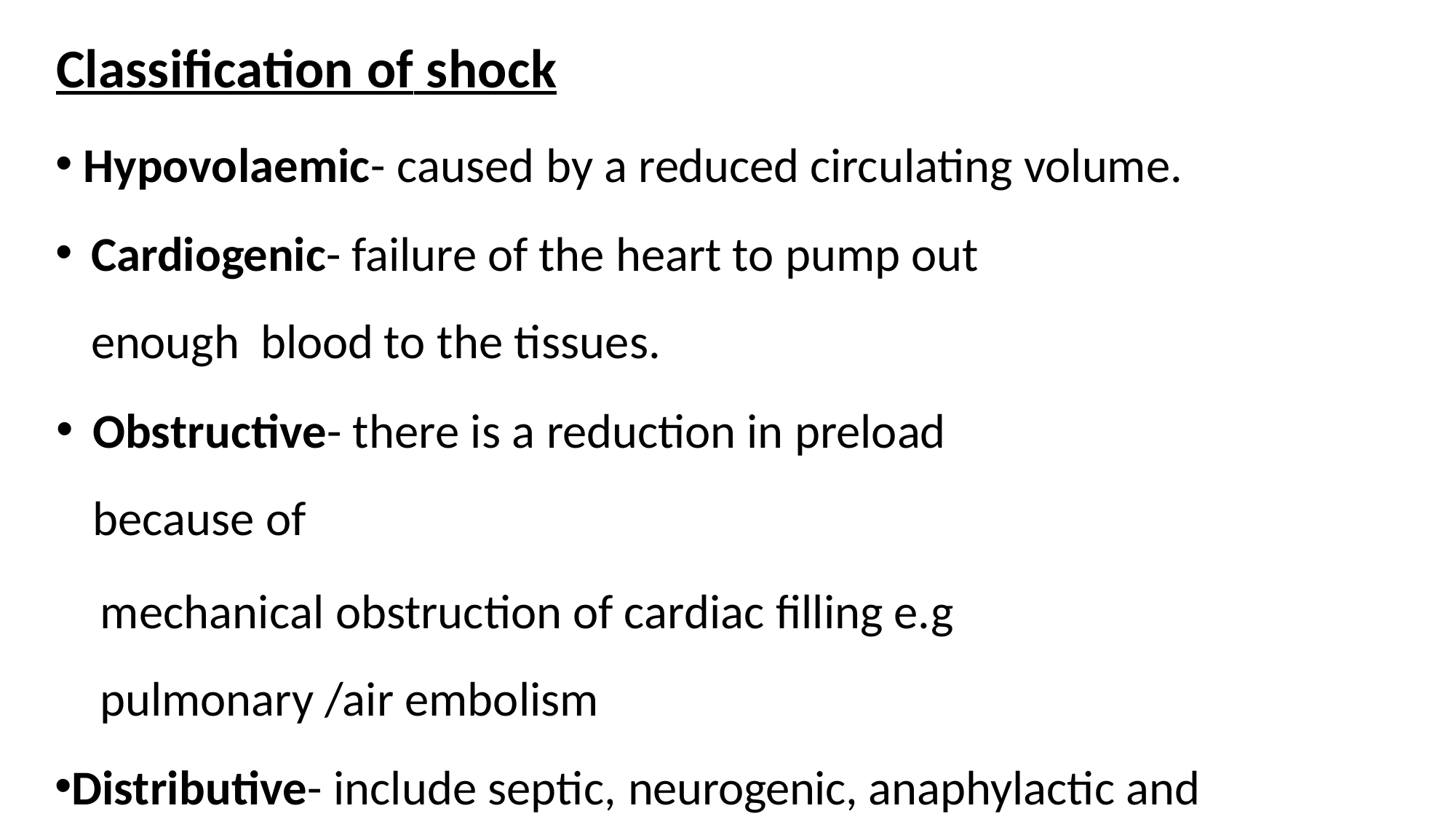

Classification of shock
Hypovolaemic- caused by a reduced circulating volume.
Cardiogenic- failure of the heart to pump out enough  blood to the tissues.
Obstructive- there is a reduction in preload because of
mechanical obstruction of cardiac filling e.g pulmonary /air embolism
Distributive- include septic, neurogenic, anaphylactic and endocrinogenic  causes